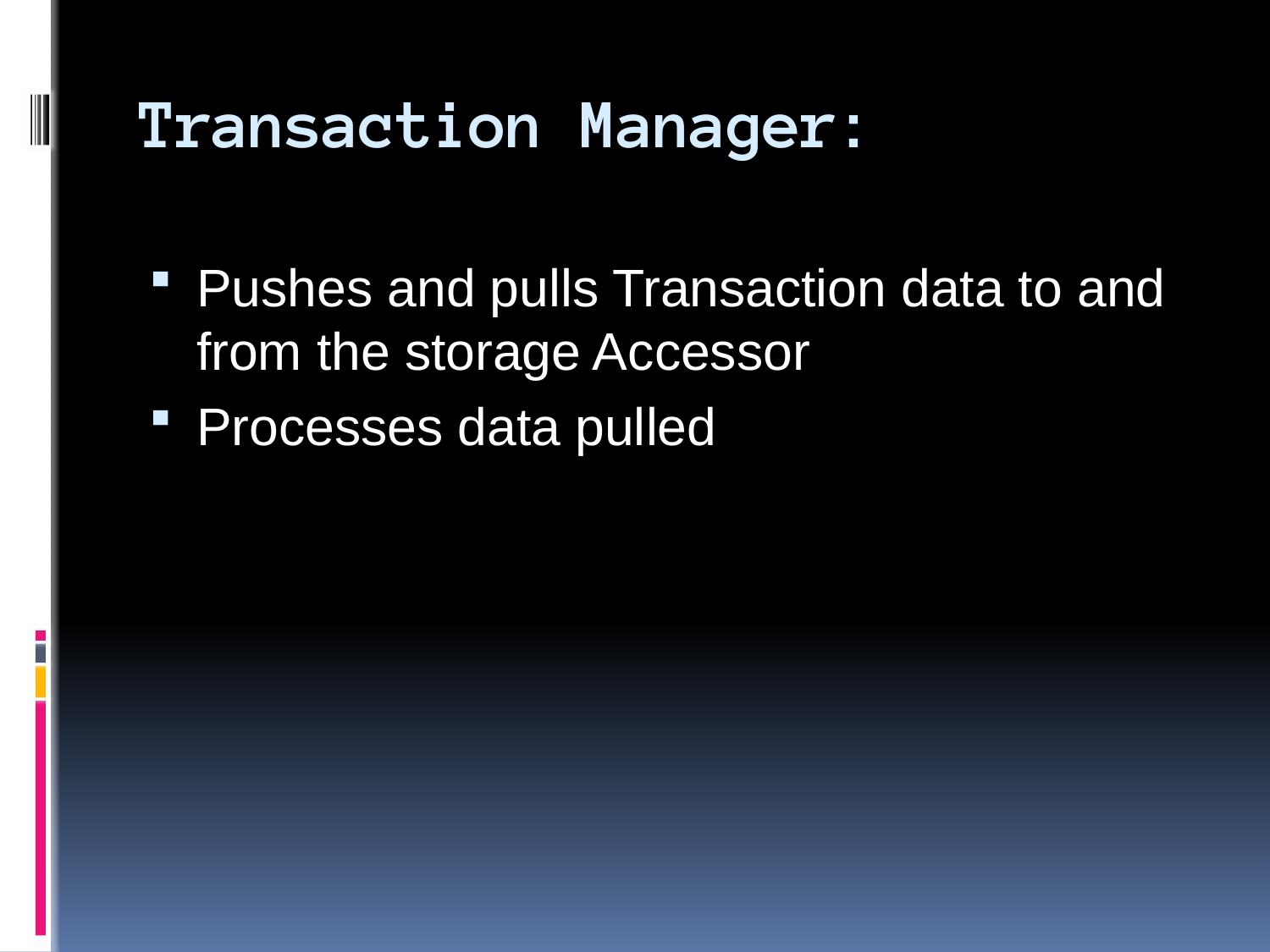

# Transaction Manager:
Pushes and pulls Transaction data to and from the storage Accessor
Processes data pulled